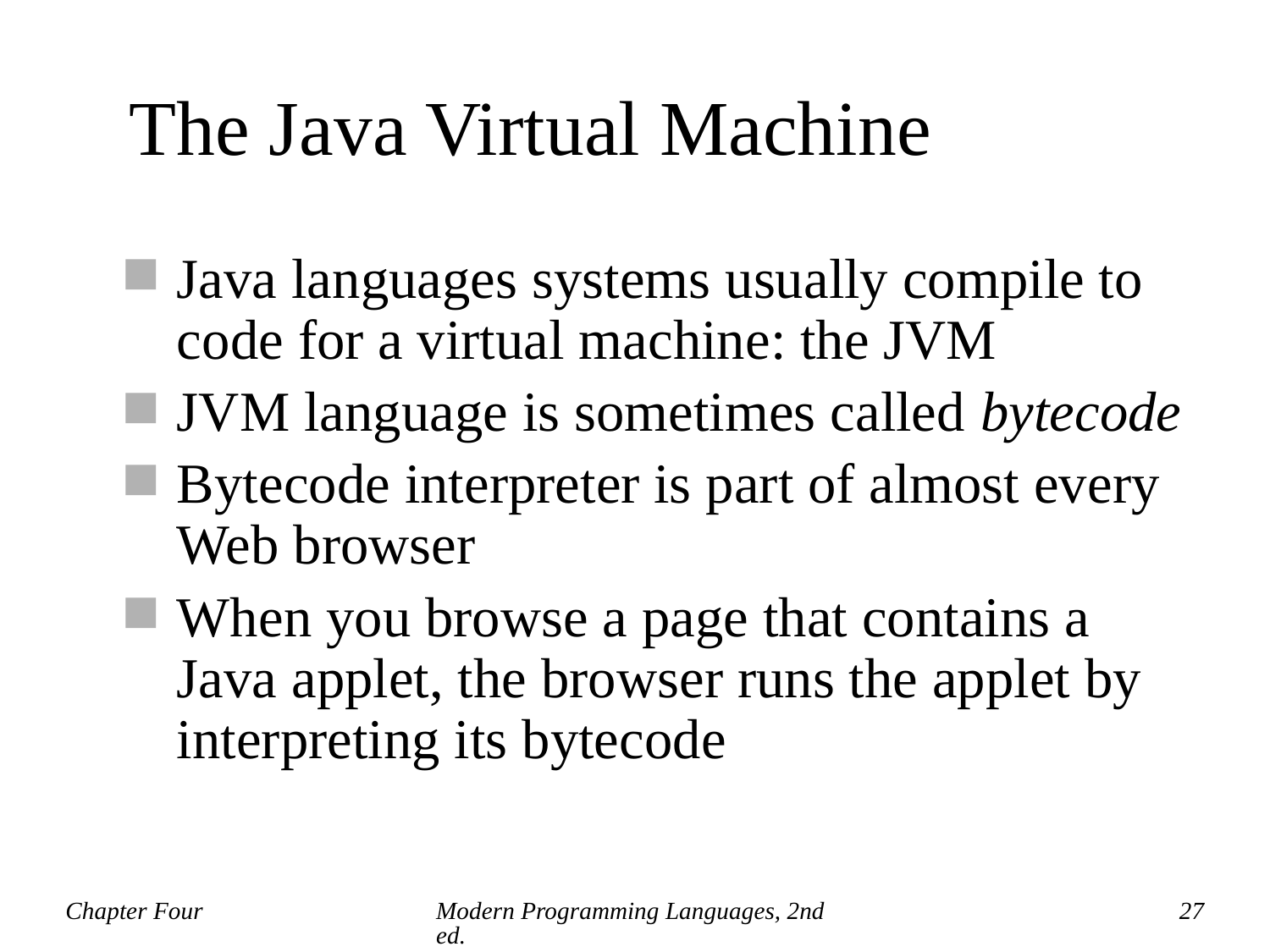

# The Java Virtual Machine
Java languages systems usually compile to code for a virtual machine: the JVM
JVM language is sometimes called bytecode
Bytecode interpreter is part of almost every Web browser
When you browse a page that contains a Java applet, the browser runs the applet by interpreting its bytecode
Chapter Four
Modern Programming Languages, 2nd ed.
27